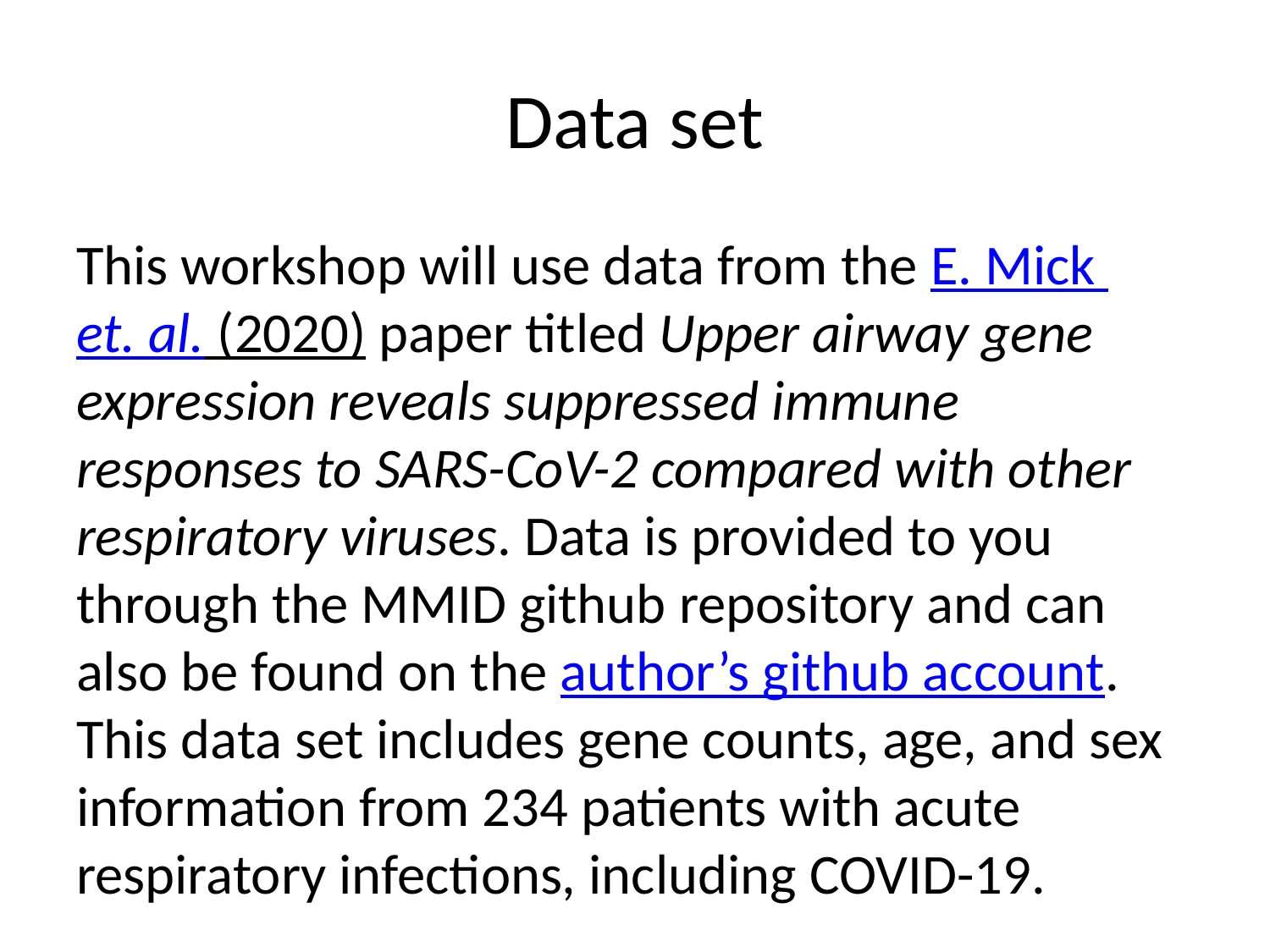

# Data set
This workshop will use data from the E. Mick et. al. (2020) paper titled Upper airway gene expression reveals suppressed immune responses to SARS-CoV-2 compared with other respiratory viruses. Data is provided to you through the MMID github repository and can also be found on the author’s github account. This data set includes gene counts, age, and sex information from 234 patients with acute respiratory infections, including COVID-19.